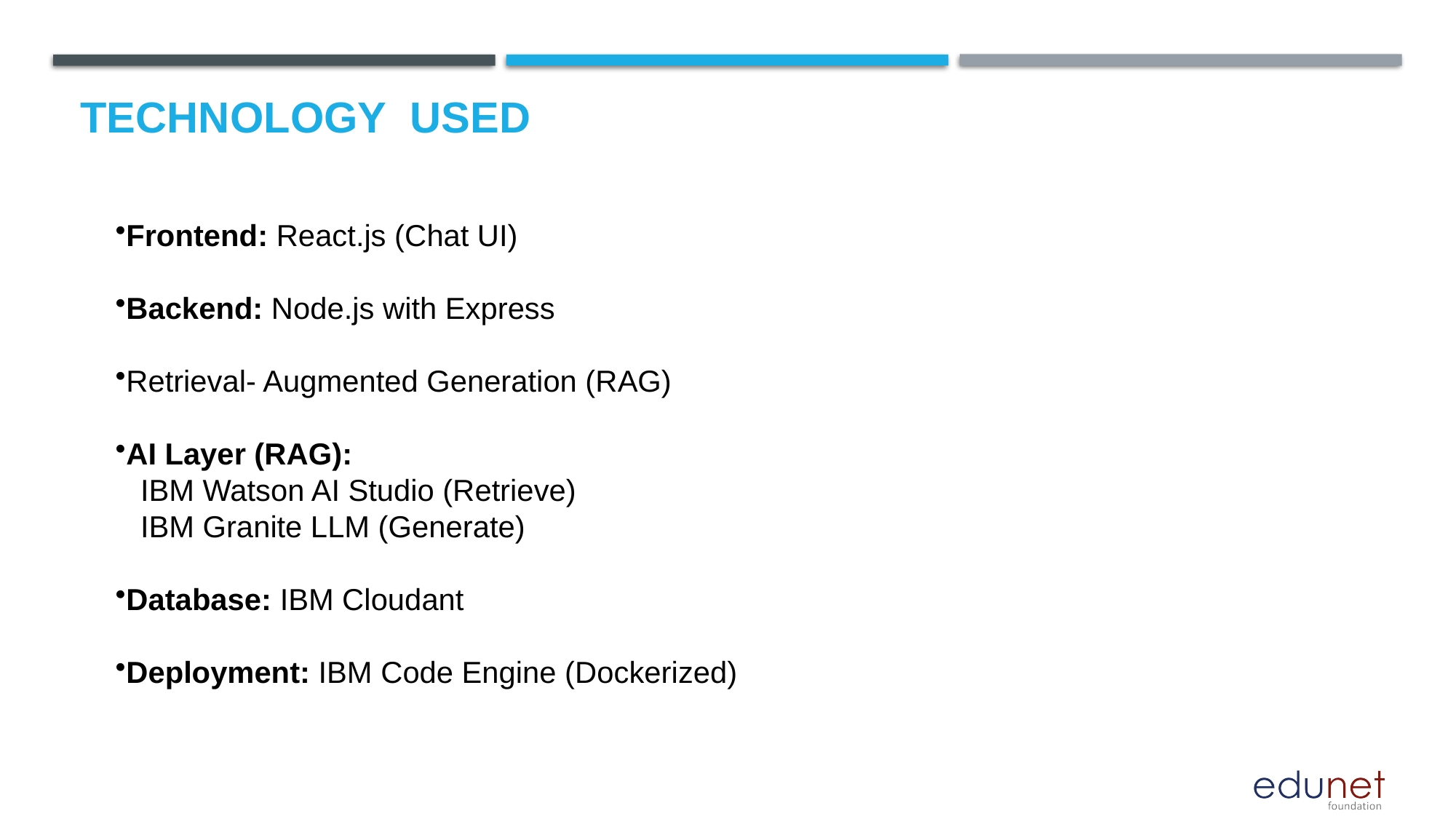

# Technology  used
Frontend: React.js (Chat UI)

Backend: Node.js with Express

Retrieval- Augmented Generation (RAG)

AI Layer (RAG):
   IBM Watson AI Studio (Retrieve)
   IBM Granite LLM (Generate)

Database: IBM Cloudant

Deployment: IBM Code Engine (Dockerized)